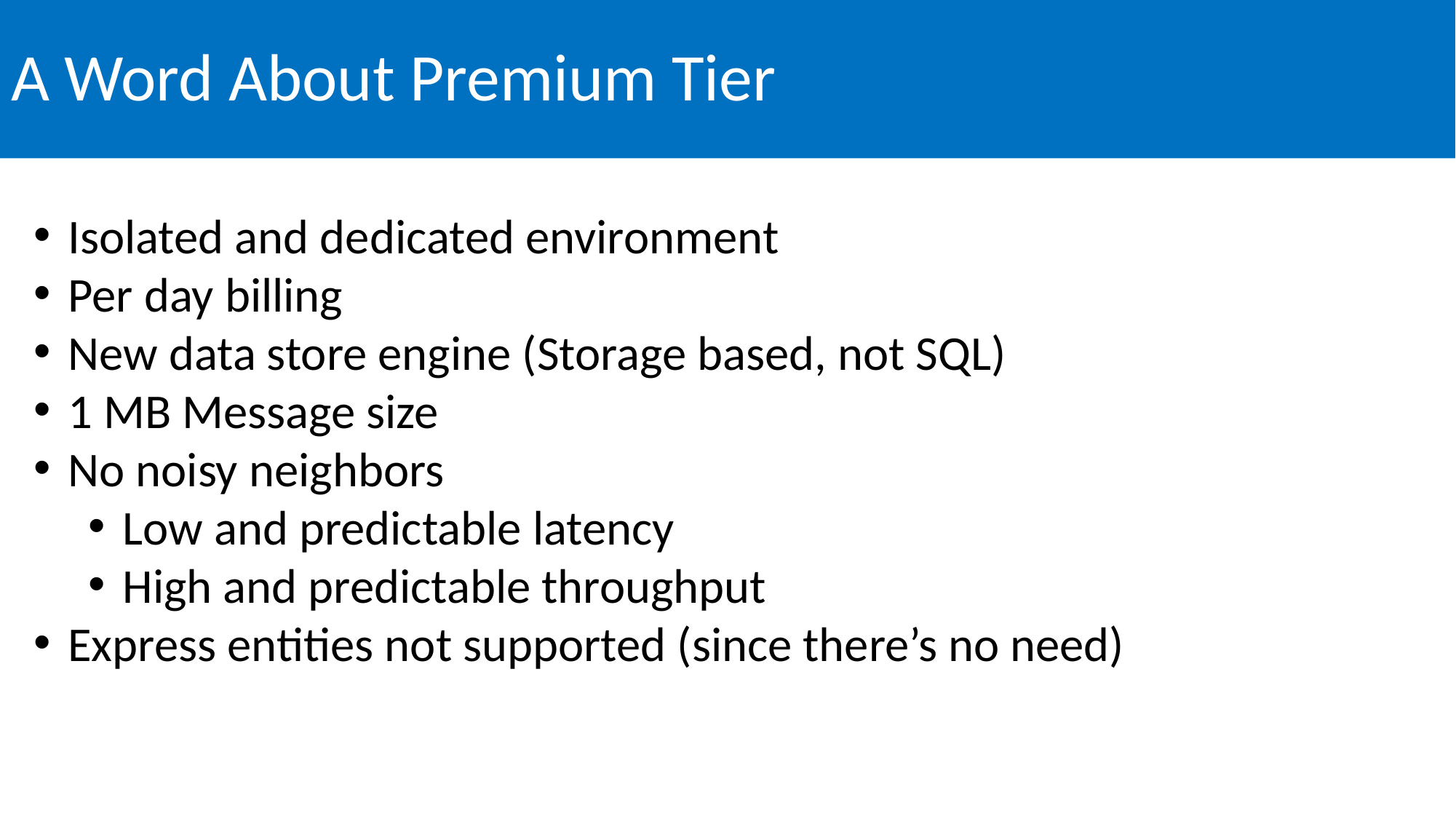

# A Word About Premium Tier
Isolated and dedicated environment
Per day billing
New data store engine (Storage based, not SQL)
1 MB Message size
No noisy neighbors
Low and predictable latency
High and predictable throughput
Express entities not supported (since there’s no need)